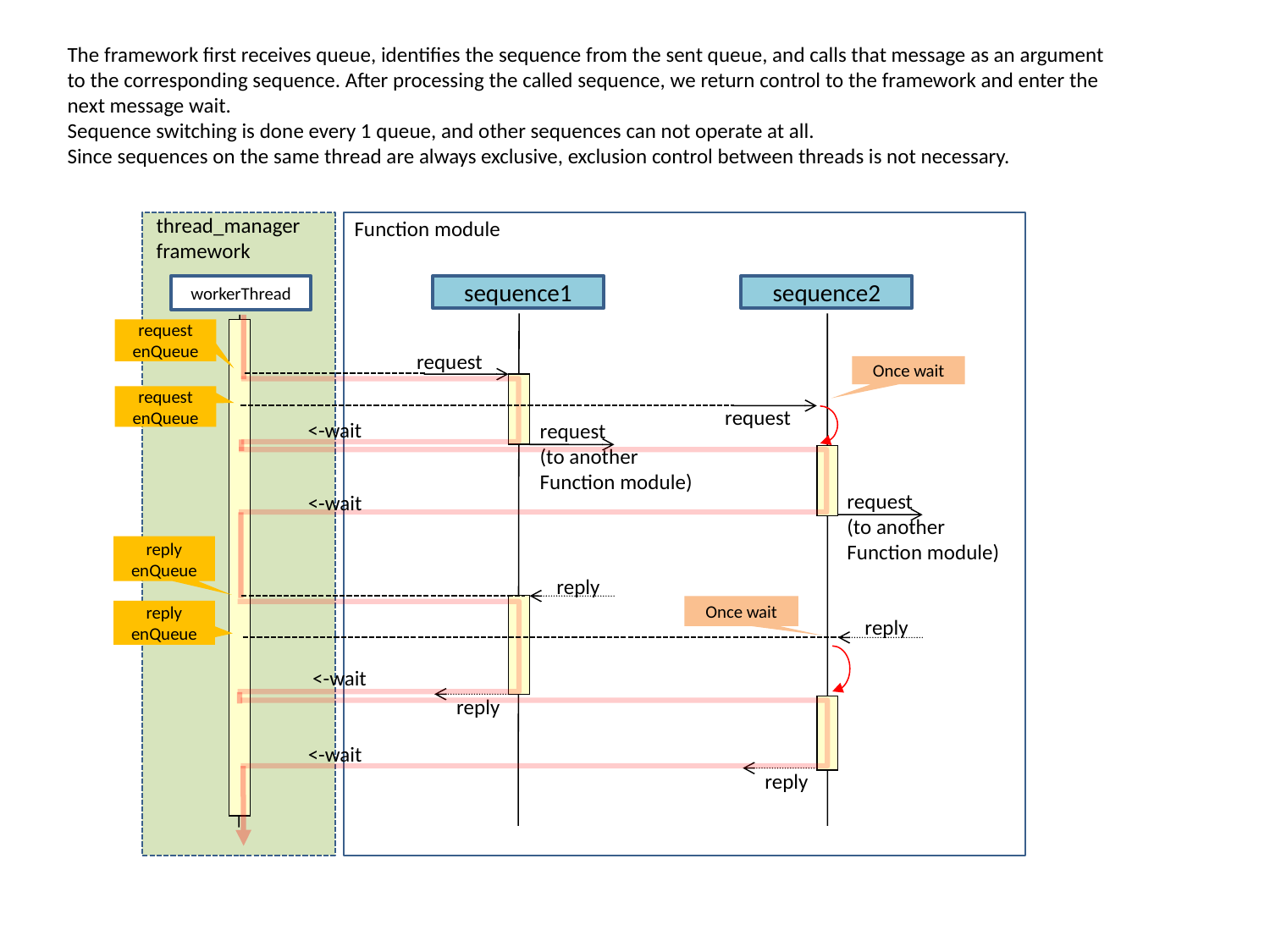

The framework first receives queue, identifies the sequence from the sent queue, and calls that message as an argument to the corresponding sequence. After processing the called sequence, we return control to the framework and enter the next message wait.
Sequence switching is done every 1 queue, and other sequences can not operate at all.
Since sequences on the same thread are always exclusive, exclusion control between threads is not necessary.
thread_manager
framework
Function module

workerThread
sequence1
sequence2

request
enQueue
request
Once wait

request
enQueue
request

<-wait
request
(to another
Function module)

request
(to another
Function module)
<-wait

reply
enQueue
reply

Once wait
reply
enQueue

reply

<-wait
reply

<-wait
reply